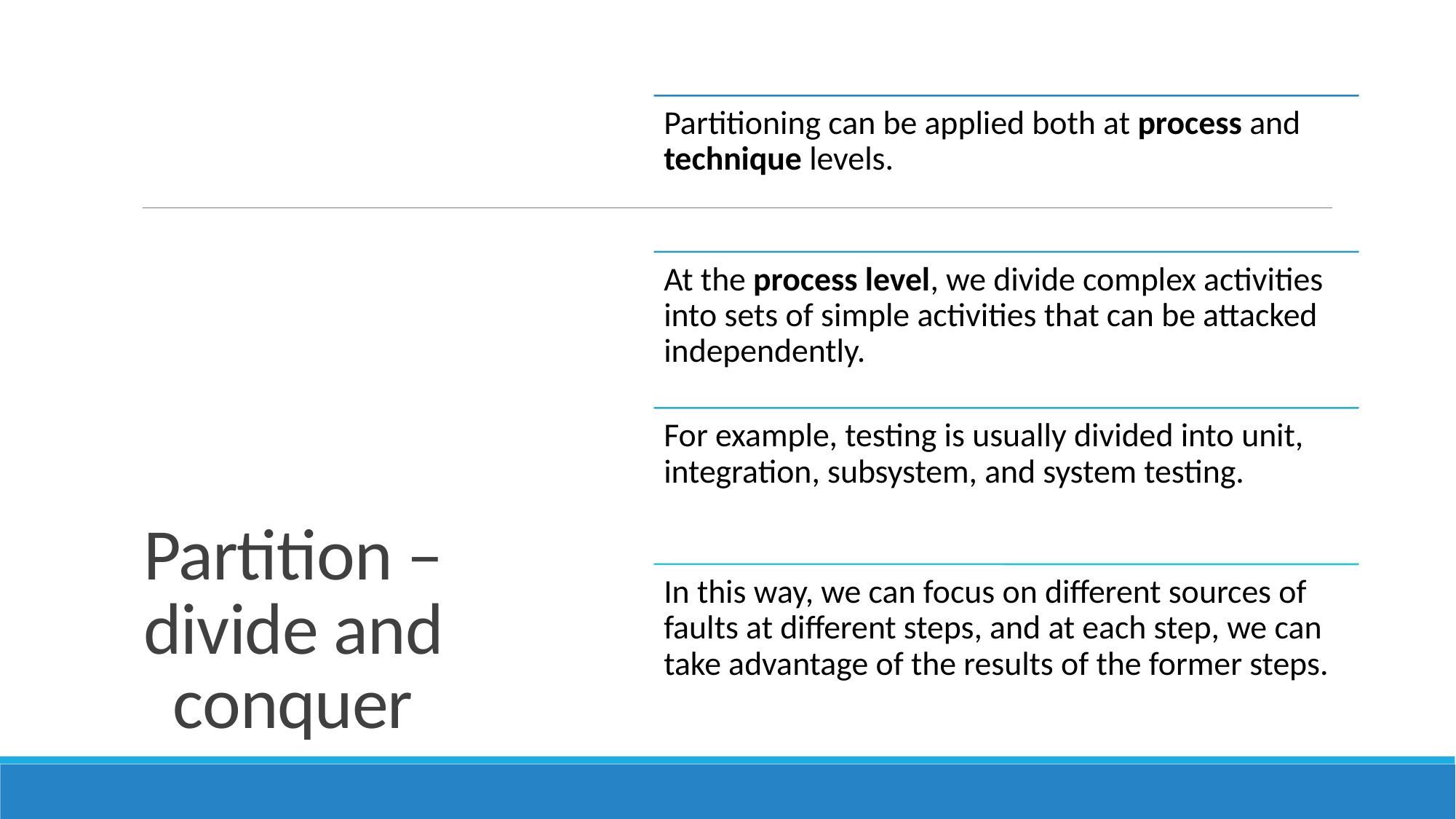

# Partition – divide and conquer
Partitioning can be applied both at process and technique levels.
At the process level, we divide complex activities into sets of simple activities that can be attacked independently.
For example, testing is usually divided into unit, integration, subsystem, and system testing.
In this way, we can focus on different sources of faults at different steps, and at each step, we can take advantage of the results of the former steps.